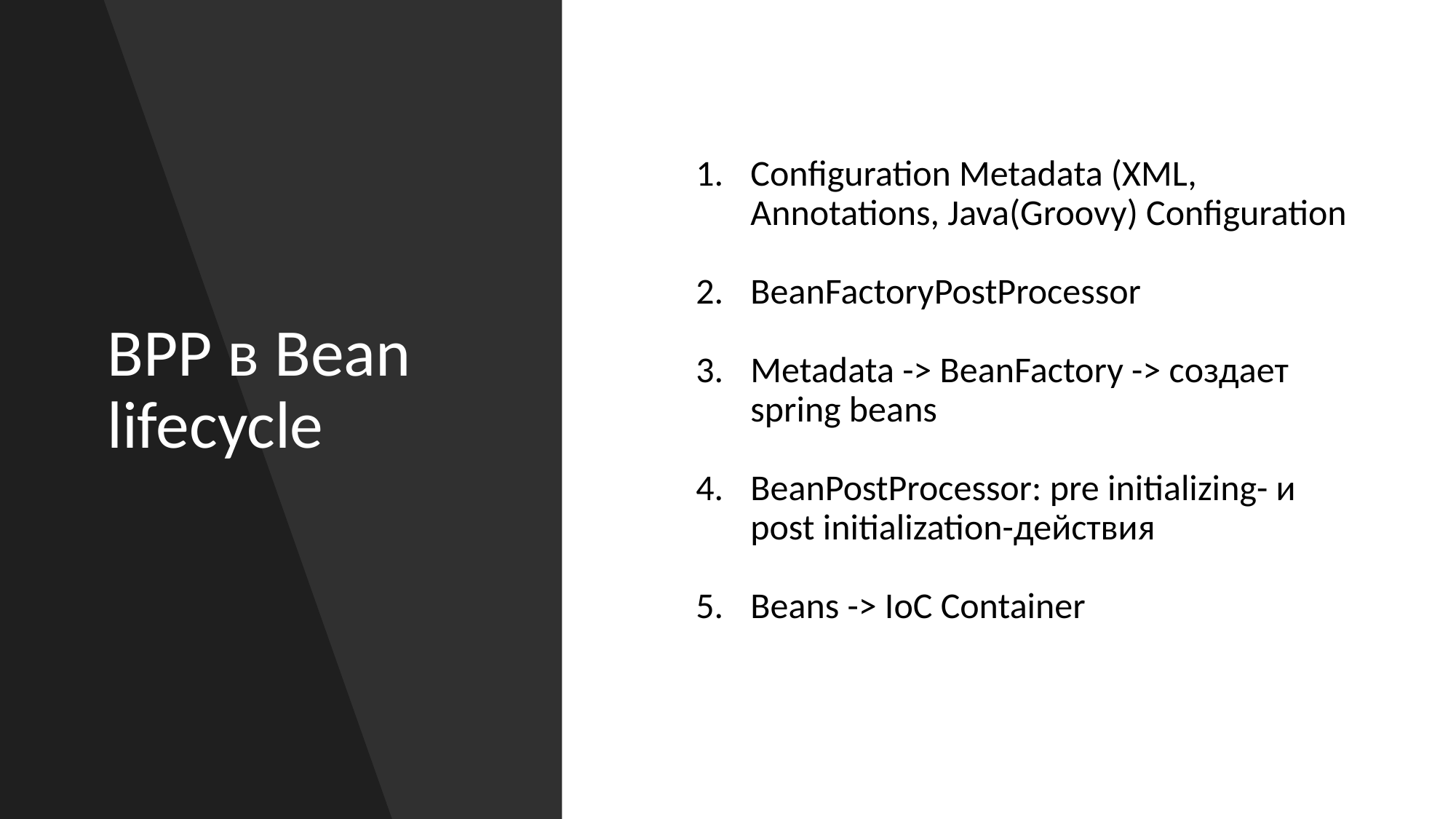

# BPP в Bean lifecycle
Configuration Metadata (XML, Annotations, Java(Groovy) Configuration

BeanFactoryPostProcessor

Metadata -> BeanFactory -> создает spring beans

BeanPostProcessor: pre initializing- и post initialization-действия

Beans -> IoC Container